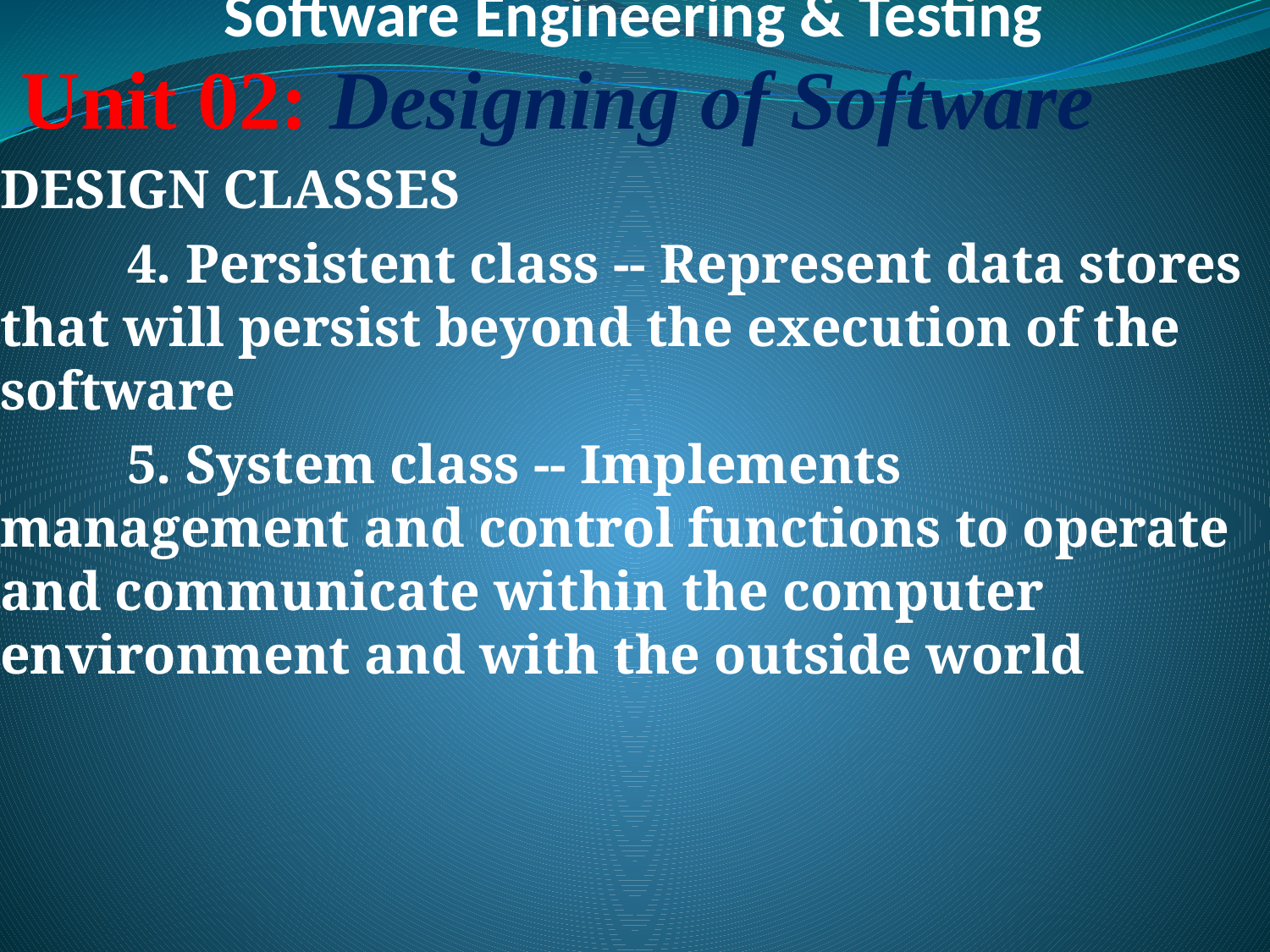

# Software Engineering & Testing
 Unit 02: Designing of Software
DESIGN CLASSES
 	4. Persistent class -- Represent data stores that will persist beyond the execution of the software
 	5. System class -- Implements management and control functions to operate and communicate within the computer environment and with the outside world